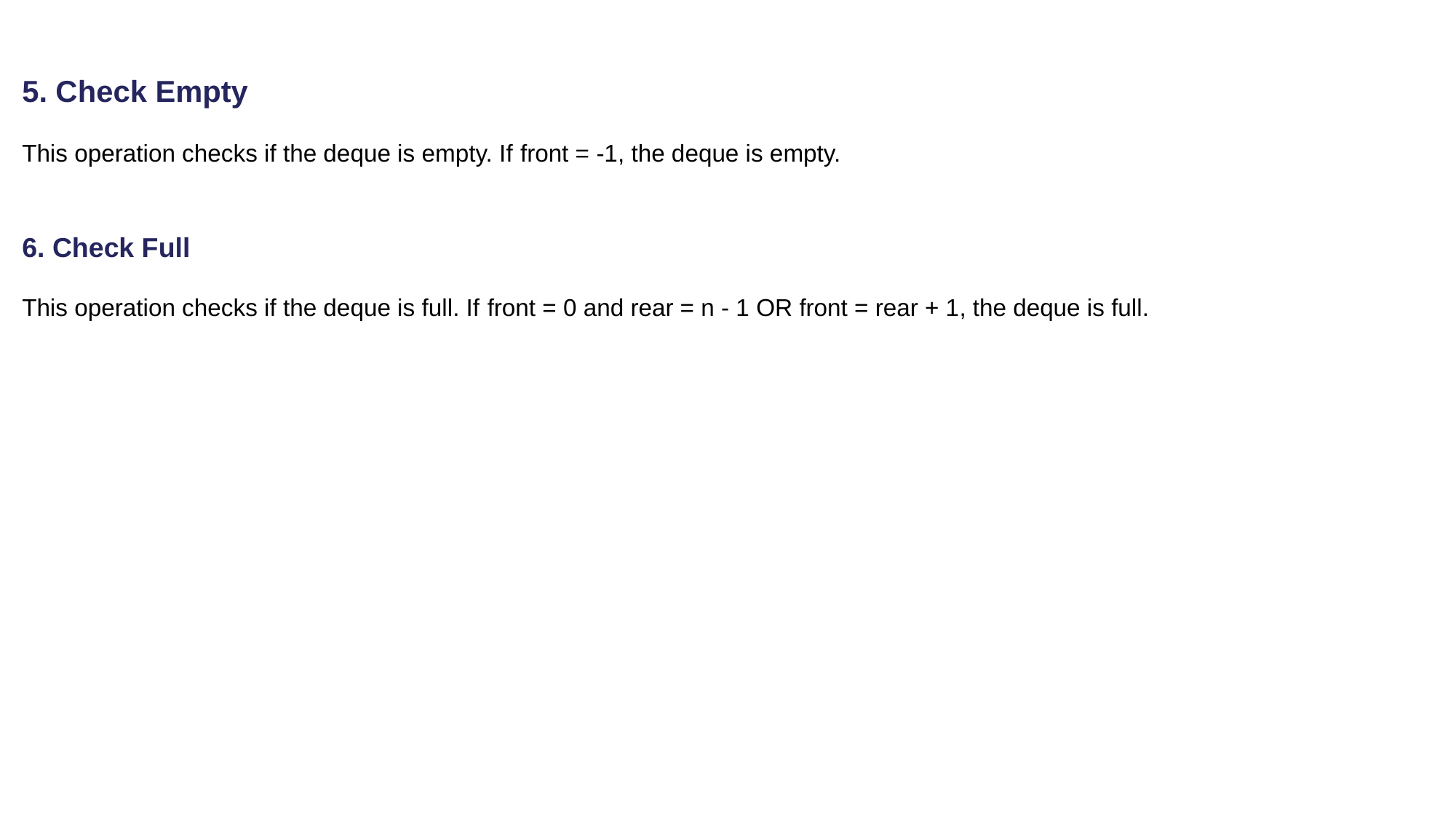

5. Check Empty
This operation checks if the deque is empty. If front = -1, the deque is empty.
6. Check Full
This operation checks if the deque is full. If front = 0 and rear = n - 1 OR front = rear + 1, the deque is full.